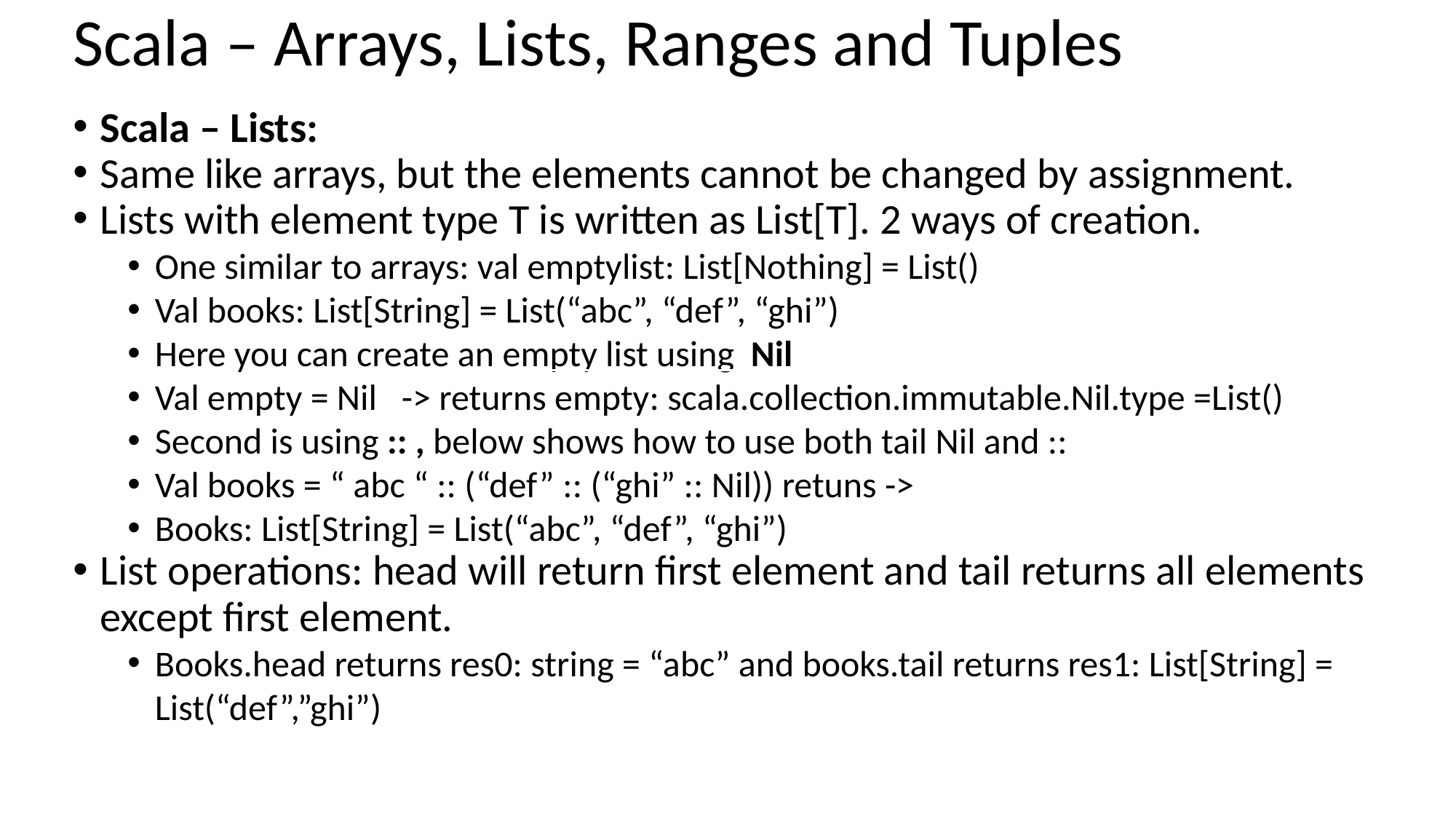

Scala – Arrays, Lists, Ranges and Tuples
Scala – Lists:
Same like arrays, but the elements cannot be changed by assignment.
Lists with element type T is written as List[T]. 2 ways of creation.
One similar to arrays: val emptylist: List[Nothing] = List()
Val books: List[String] = List(“abc”, “def”, “ghi”)
Here you can create an empty list using  Nil
Val empty = Nil   -> returns empty: scala.collection.immutable.Nil.type =List()
Second is using :: , below shows how to use both tail Nil and ::
Val books = “ abc “ :: (“def” :: (“ghi” :: Nil)) retuns ->
Books: List[String] = List(“abc”, “def”, “ghi”)
List operations: head will return first element and tail returns all elements except first element.
Books.head returns res0: string = “abc” and books.tail returns res1: List[String] = List(“def”,”ghi”)